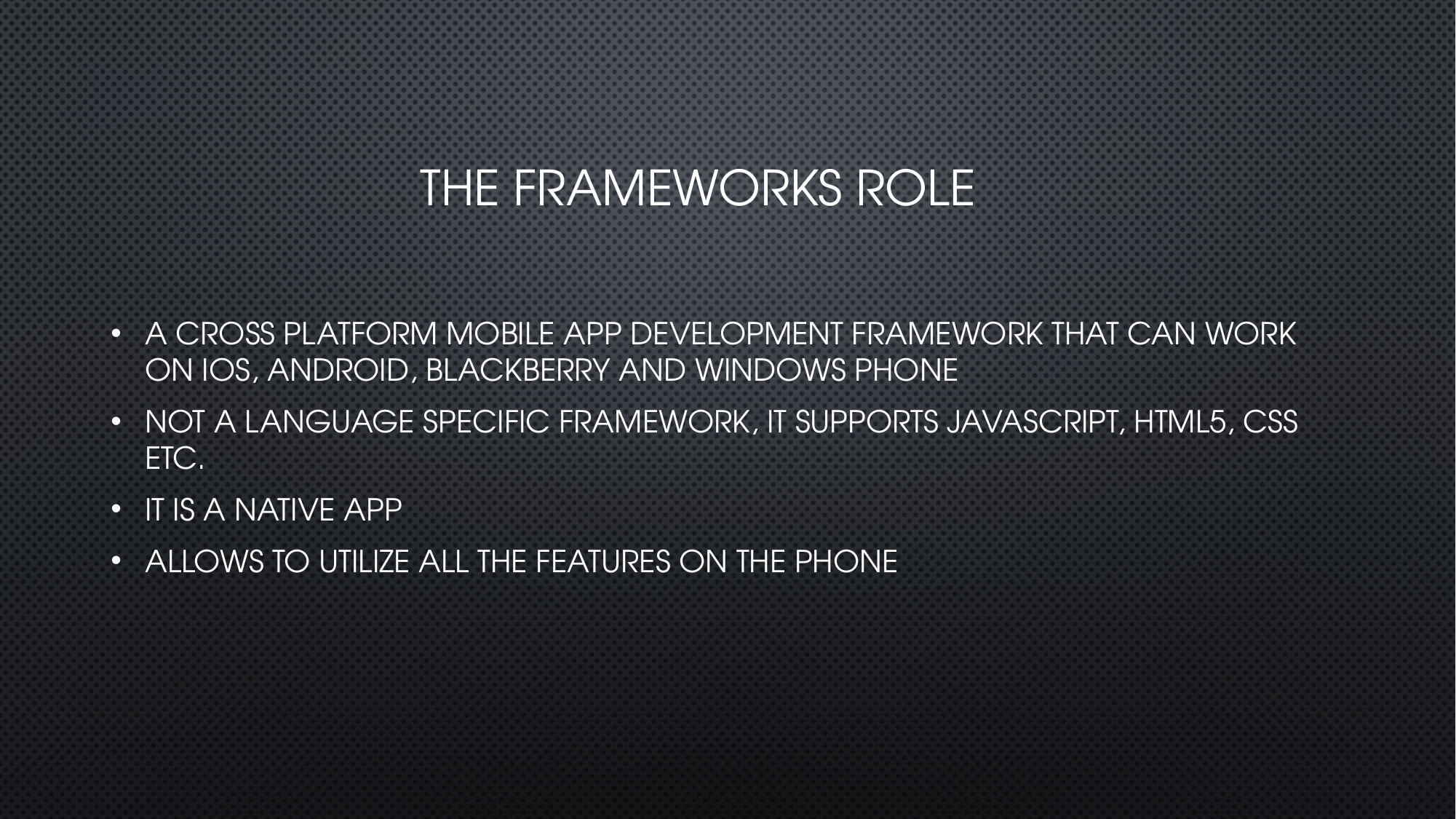

# The Frameworks role
A cross platform mobile app development framework that can work on Ios, Android, Blackberry and windows phone
Not a language specific framework, it supports javascript, html5, css etc.
It is a native app
Allows to utilize all the features on the phone